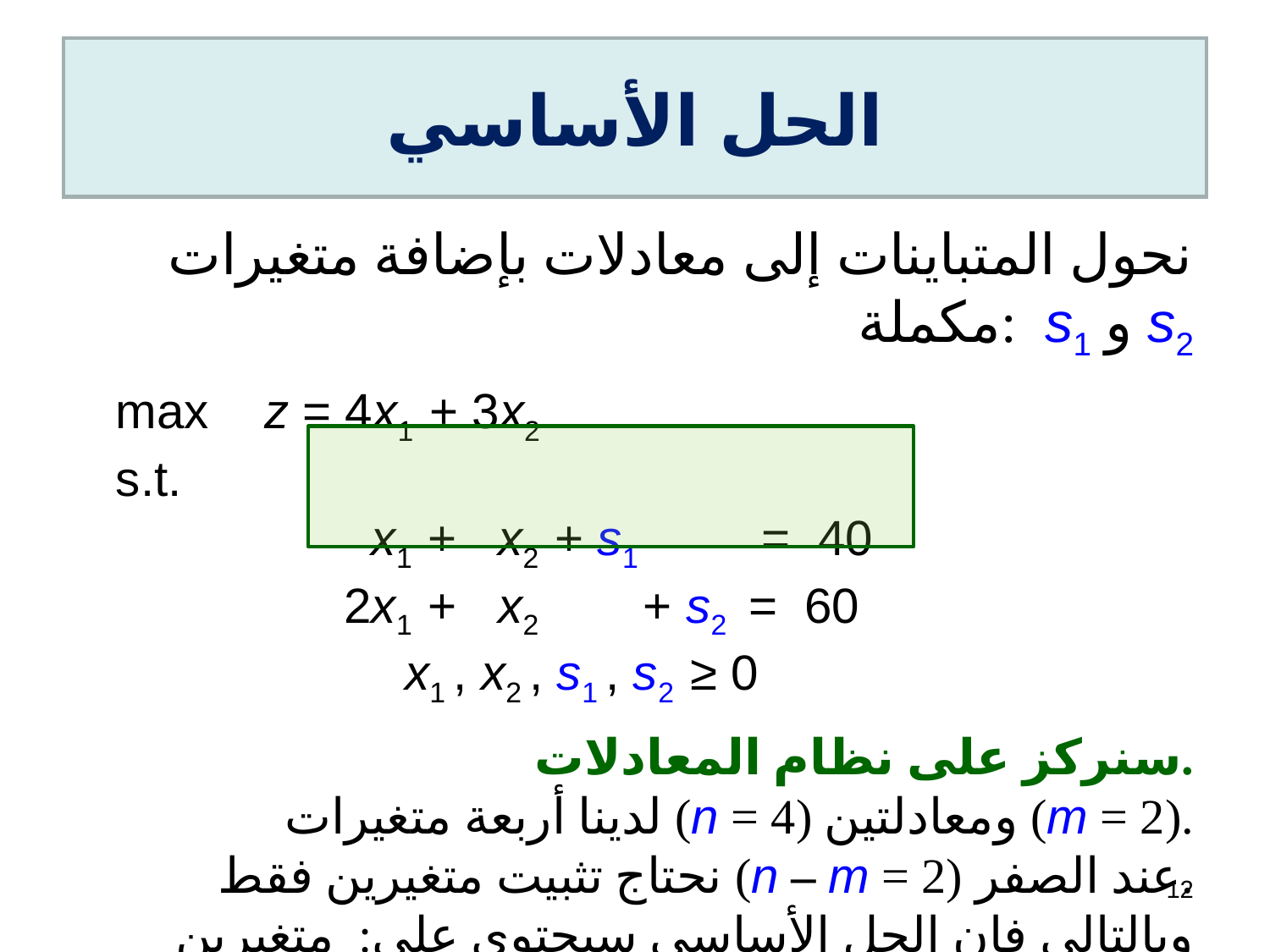

# الحل الأساسي
نحول المتباينات إلى معادلات بإضافة متغيرات مكملة:  s1 و s2

max    z = 4x1  + 3x2
s.t.
                    x1  +   x2  + s1         =  40
                  2x1  +   x2             + s2  =  60
                     x1 , x2 , s1 , s2  ≥ 0

سنركز على نظام المعادلات.
لدينا أربعة متغيرات (n = 4) ومعادلتين (m = 2).
نحتاج تثبيت متغيرين فقط (n – m = 2) عند الصفر.
وبالتالي فإن الحل الأساسي سيحتوي على:  متغيرين أساسيين
                                                    ومتغيرين غير أساسيين.

12